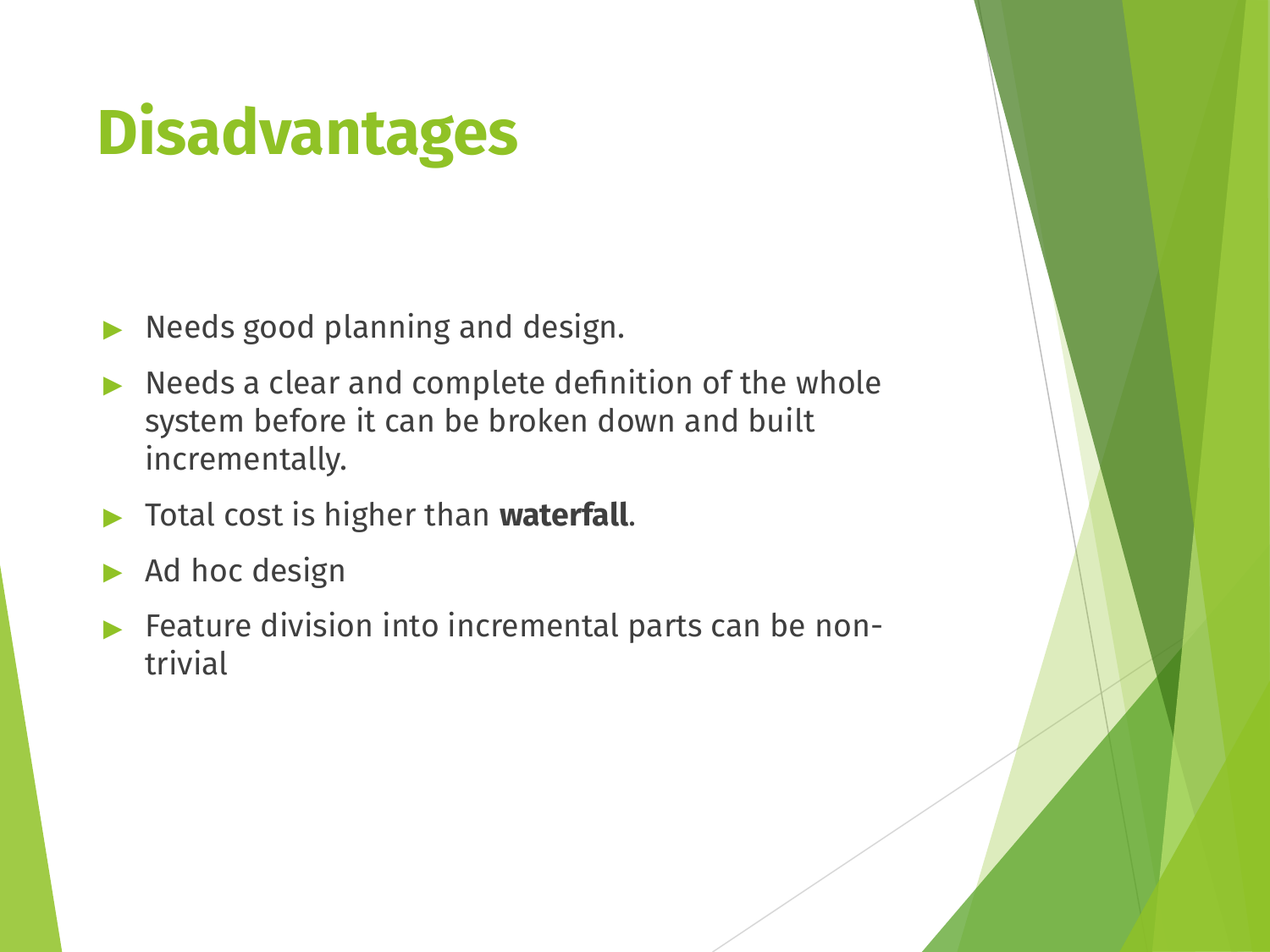

# Disadvantages
Needs good planning and design.
Needs a clear and complete definition of the whole system before it can be broken down and built incrementally.
Total cost is higher than waterfall.
Ad hoc design
Feature division into incremental parts can be non-trivial